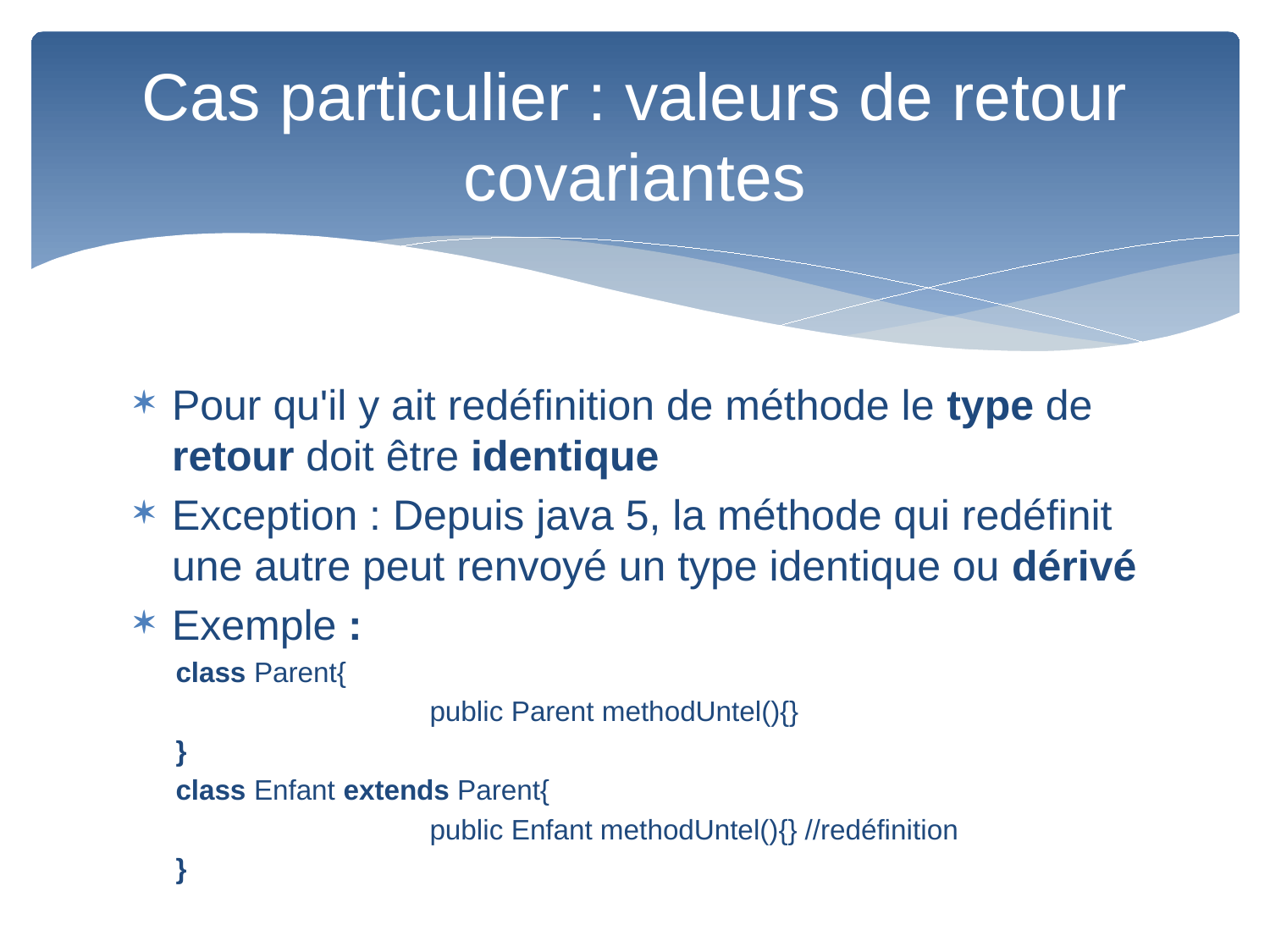

# Cas particulier : valeurs de retour covariantes
Pour qu'il y ait redéfinition de méthode le type de retour doit être identique
Exception : Depuis java 5, la méthode qui redéfinit une autre peut renvoyé un type identique ou dérivé
Exemple :
class Parent{
		public Parent methodUntel(){}
}
class Enfant extends Parent{
		public Enfant methodUntel(){} //redéfinition
}